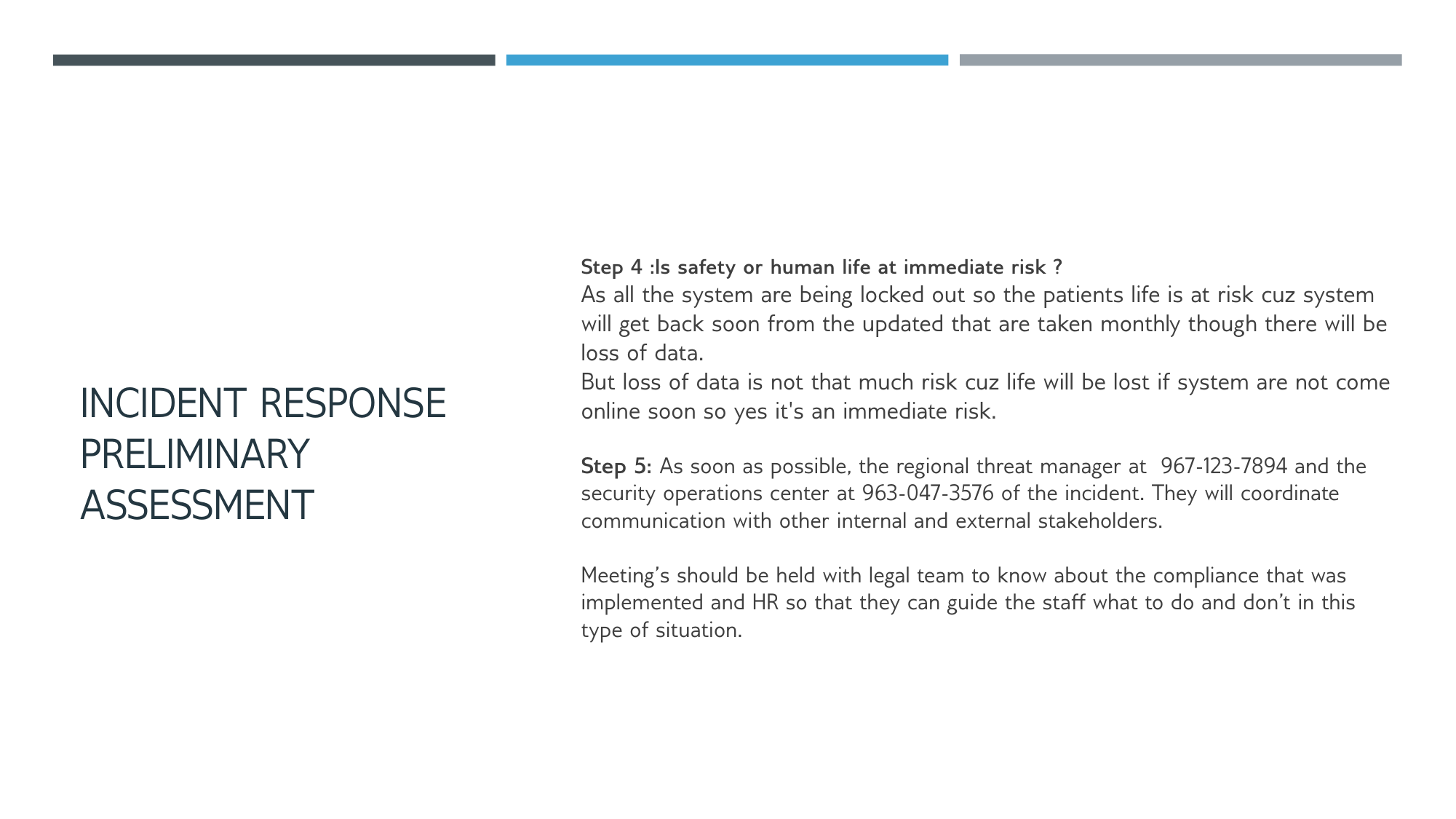

# INCIDENT RESPONSE PRELIMINARY ASSESSMENT
Step 4 :Is safety or human life at immediate risk ?
As all the system are being locked out so the patients life is at risk cuz system will get back soon from the updated that are taken monthly though there will be loss of data.
But loss of data is not that much risk cuz life will be lost if system are not come online soon so yes it's an immediate risk.

Step 5: As soon as possible, the regional threat manager at  967-123-7894 and the security operations center at 963-047-3576 of the incident. They will coordinate communication with other internal and external stakeholders.

Meeting’s should be held with legal team to know about the compliance that was implemented and HR so that they can guide the staff what to do and don’t in this type of situation.